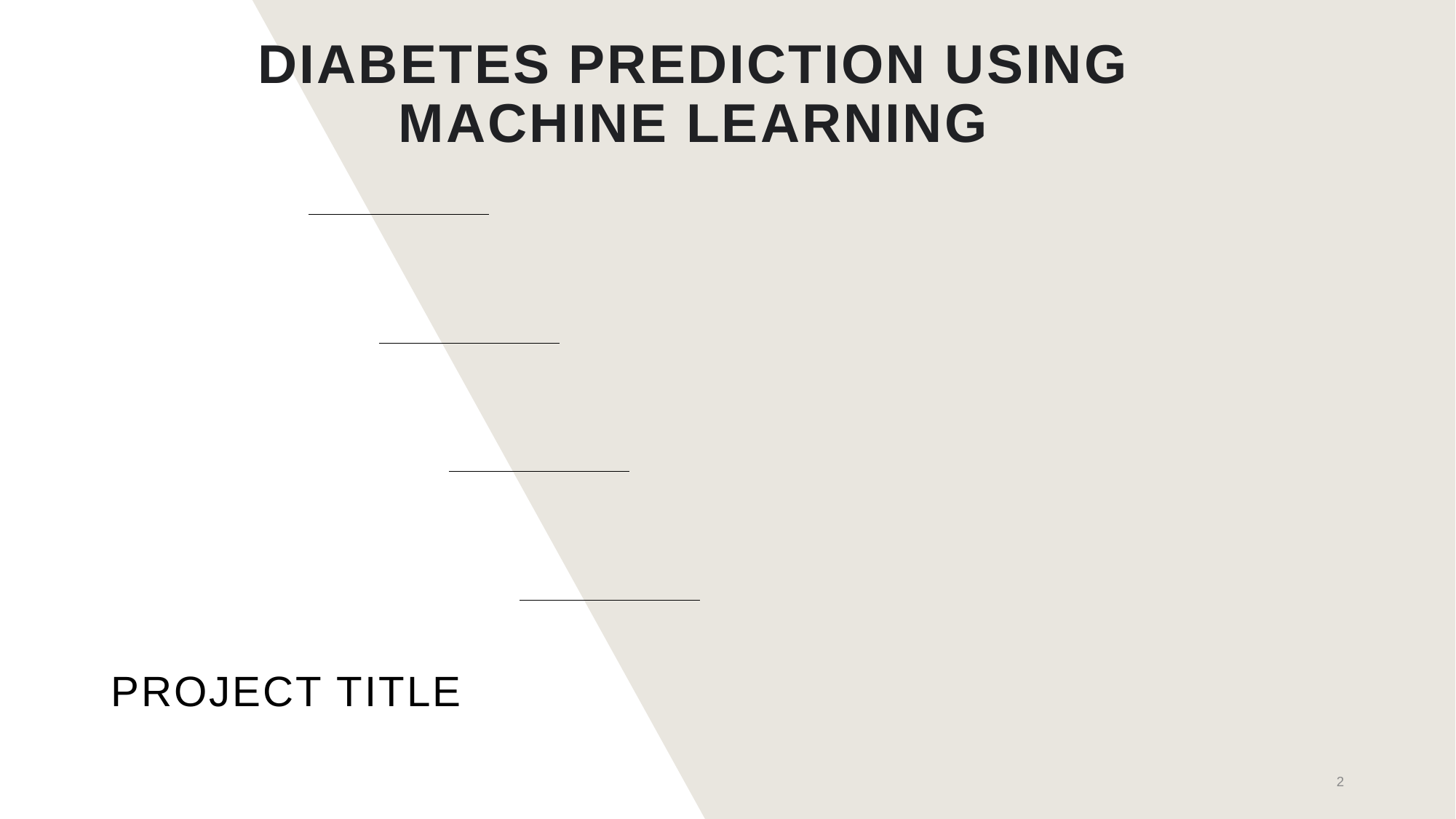

Diabetes Prediction using Machine Learning
# Project title
2